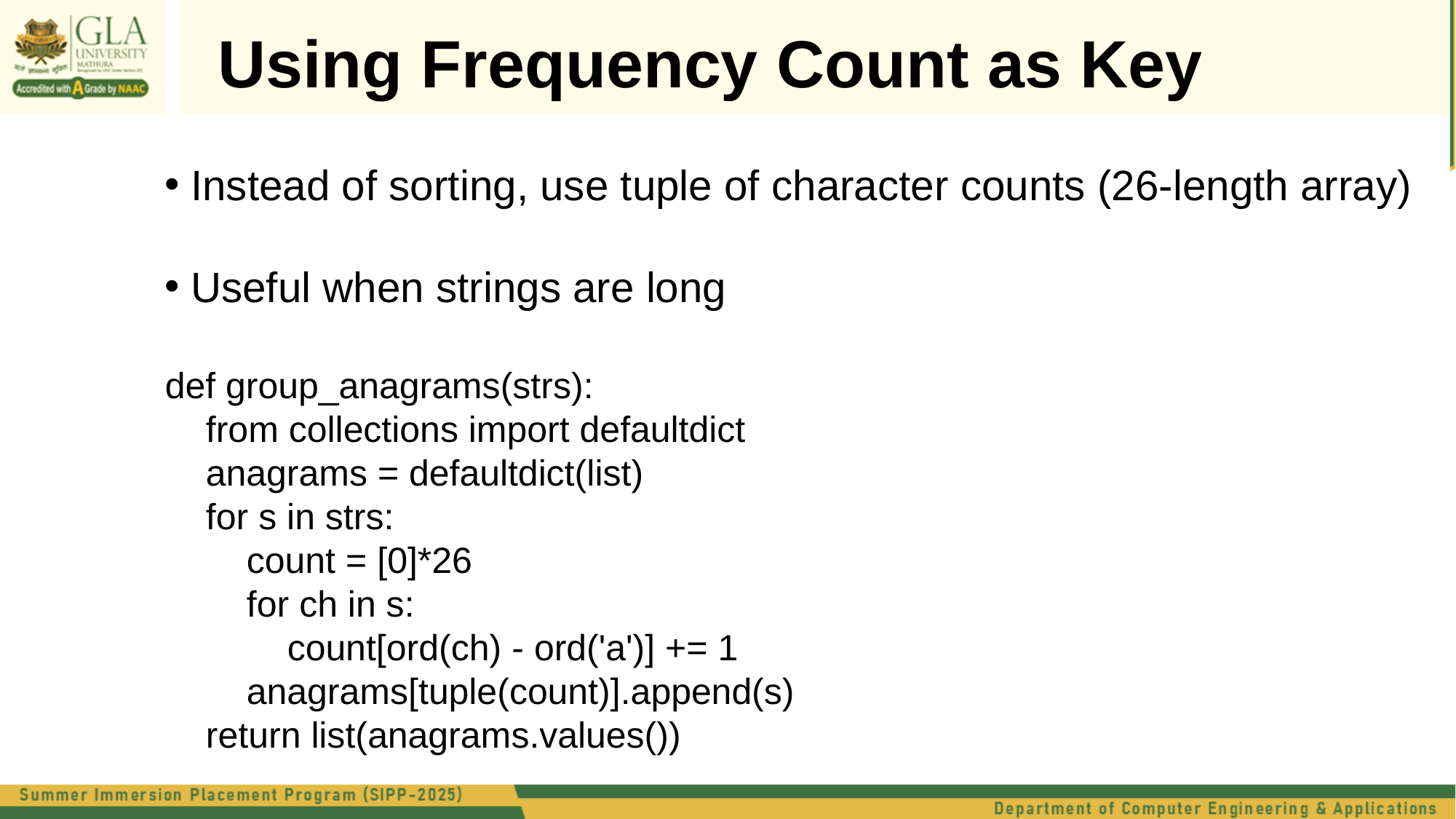

Using Frequency Count as Key
Instead of sorting, use tuple of character counts (26-length array)

Useful when strings are long

def group_anagrams(strs):
    from collections import defaultdict
    anagrams = defaultdict(list)
    for s in strs:
        count = [0]*26
        for ch in s:
            count[ord(ch) - ord('a')] += 1
        anagrams[tuple(count)].append(s)
    return list(anagrams.values())